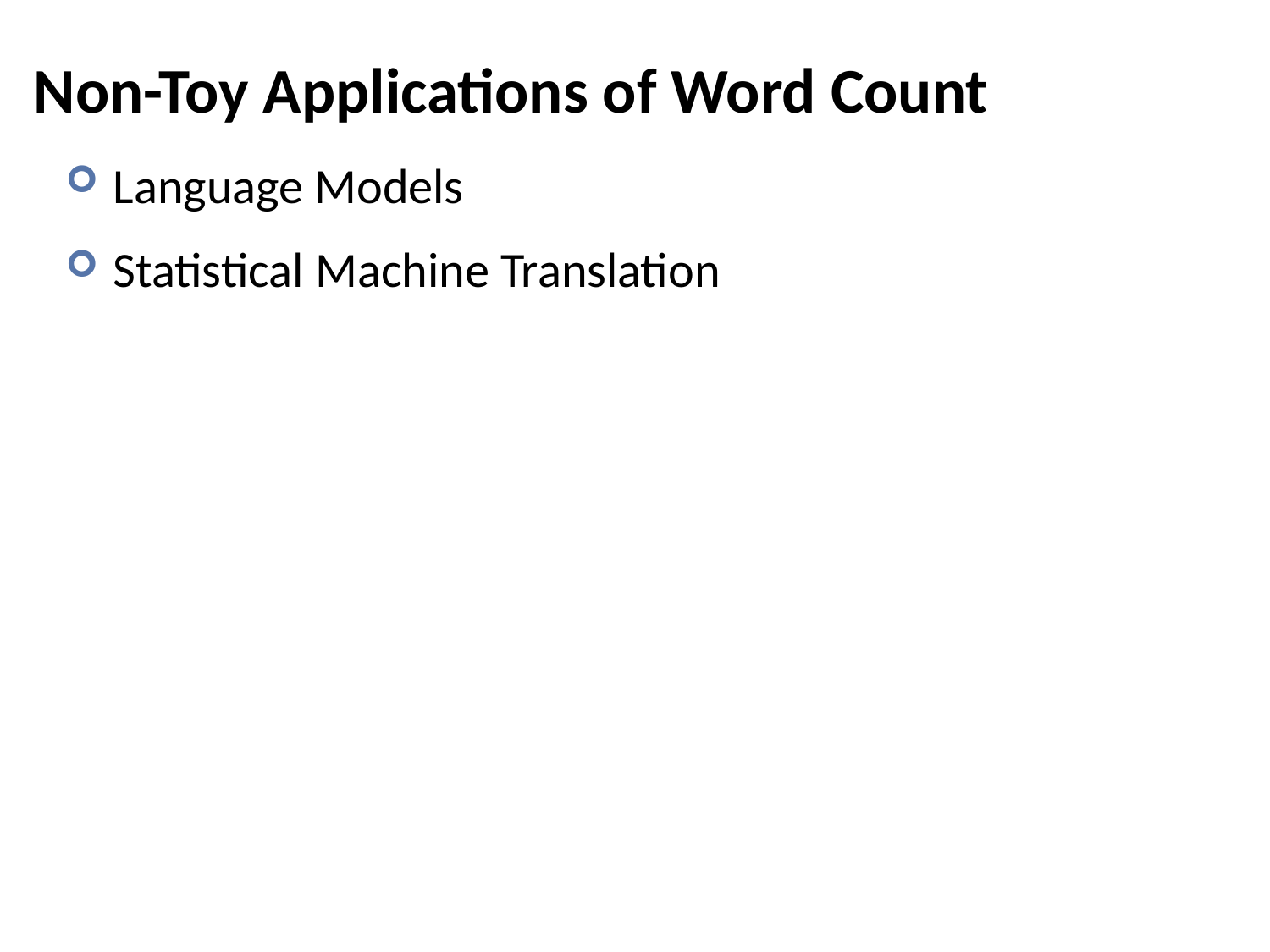

# Non-Toy Applications of Word Count
Language Models
Statistical Machine Translation